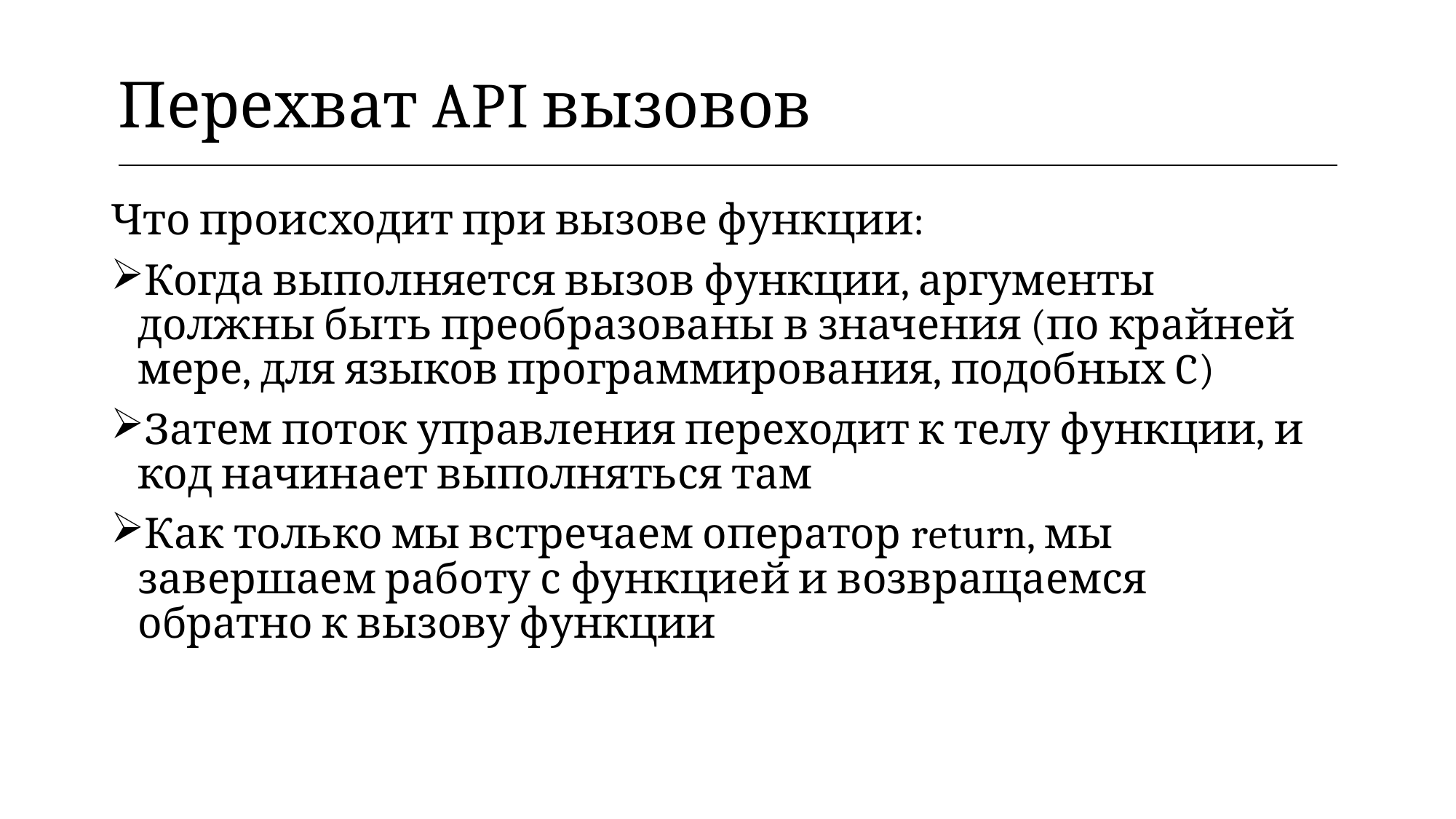

| Перехват API вызовов |
| --- |
Что происходит при вызове функции:
Когда выполняется вызов функции, аргументы должны быть преобразованы в значения (по крайней мере, для языков программирования, подобных C)
Затем поток управления переходит к телу функции, и код начинает выполняться там
Как только мы встречаем оператор return, мы завершаем работу с функцией и возвращаемся обратно к вызову функции